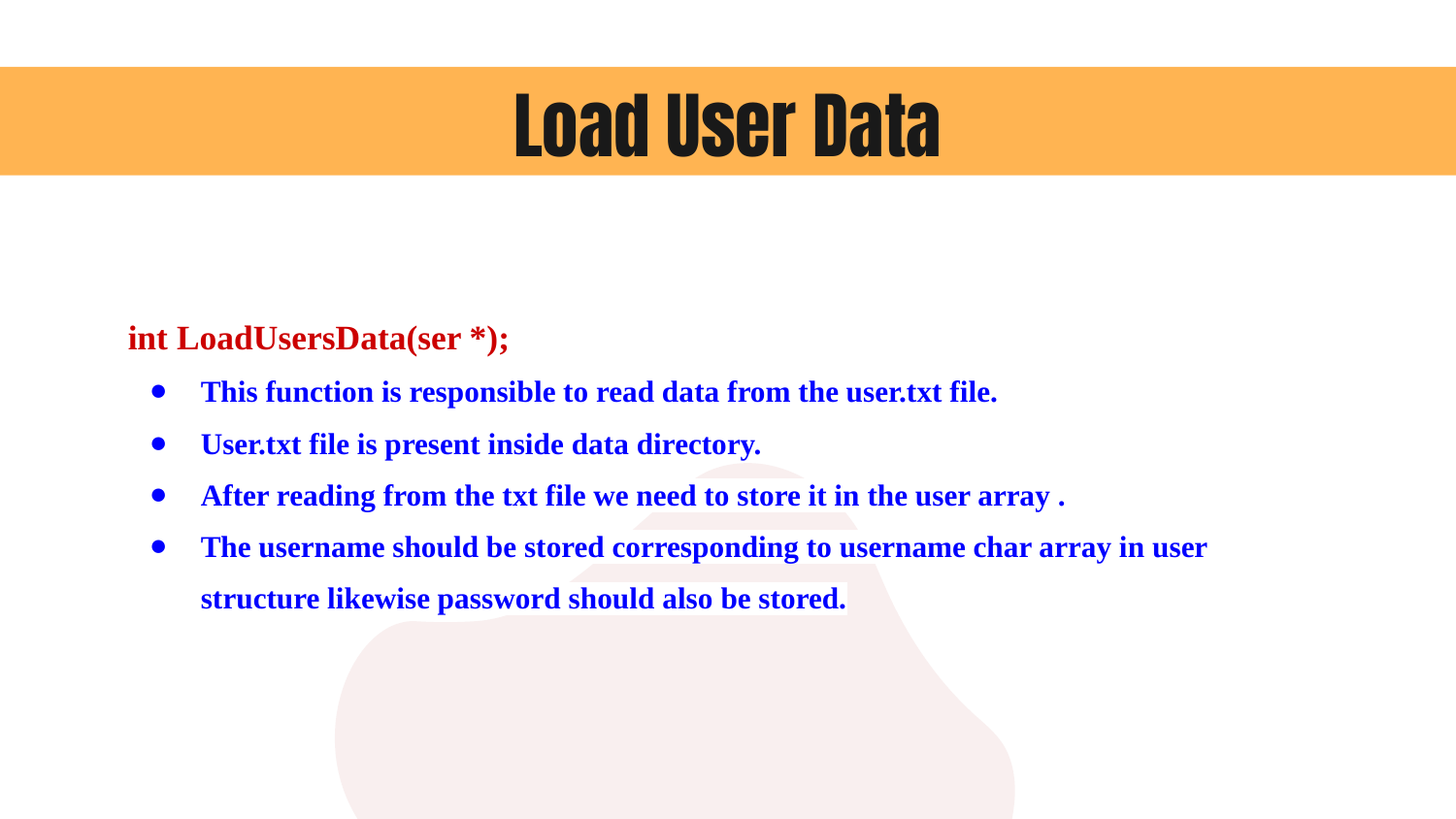

# Load User Data
int LoadUsersData(ser *);
This function is responsible to read data from the user.txt file.
User.txt file is present inside data directory.
After reading from the txt file we need to store it in the user array .
The username should be stored corresponding to username char array in user structure likewise password should also be stored.